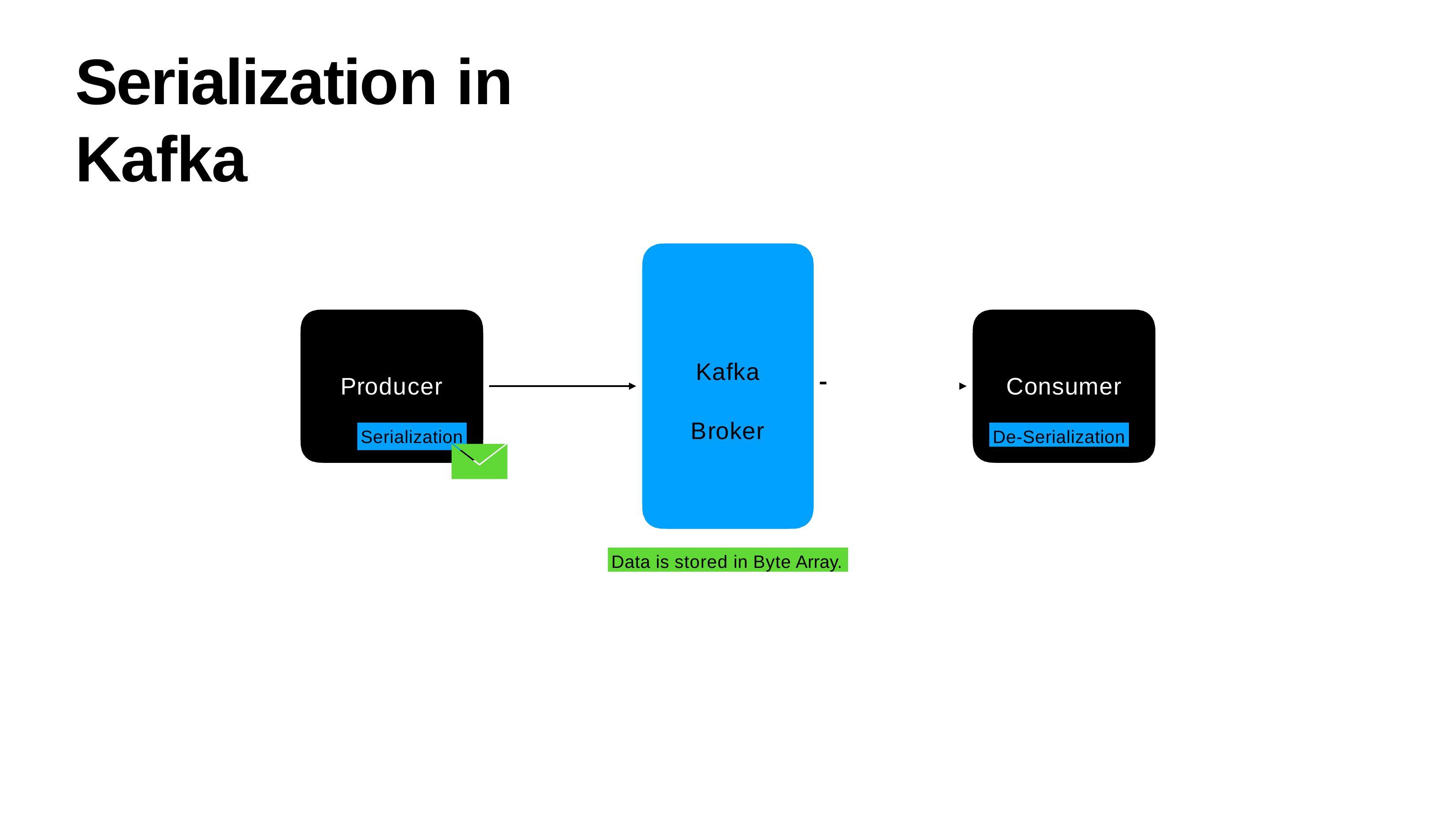

# Serialization in Kafka

Kafka  Broker

Producer
Consumer

De-Serialization
Serialization

Data is stored in Byte Array.